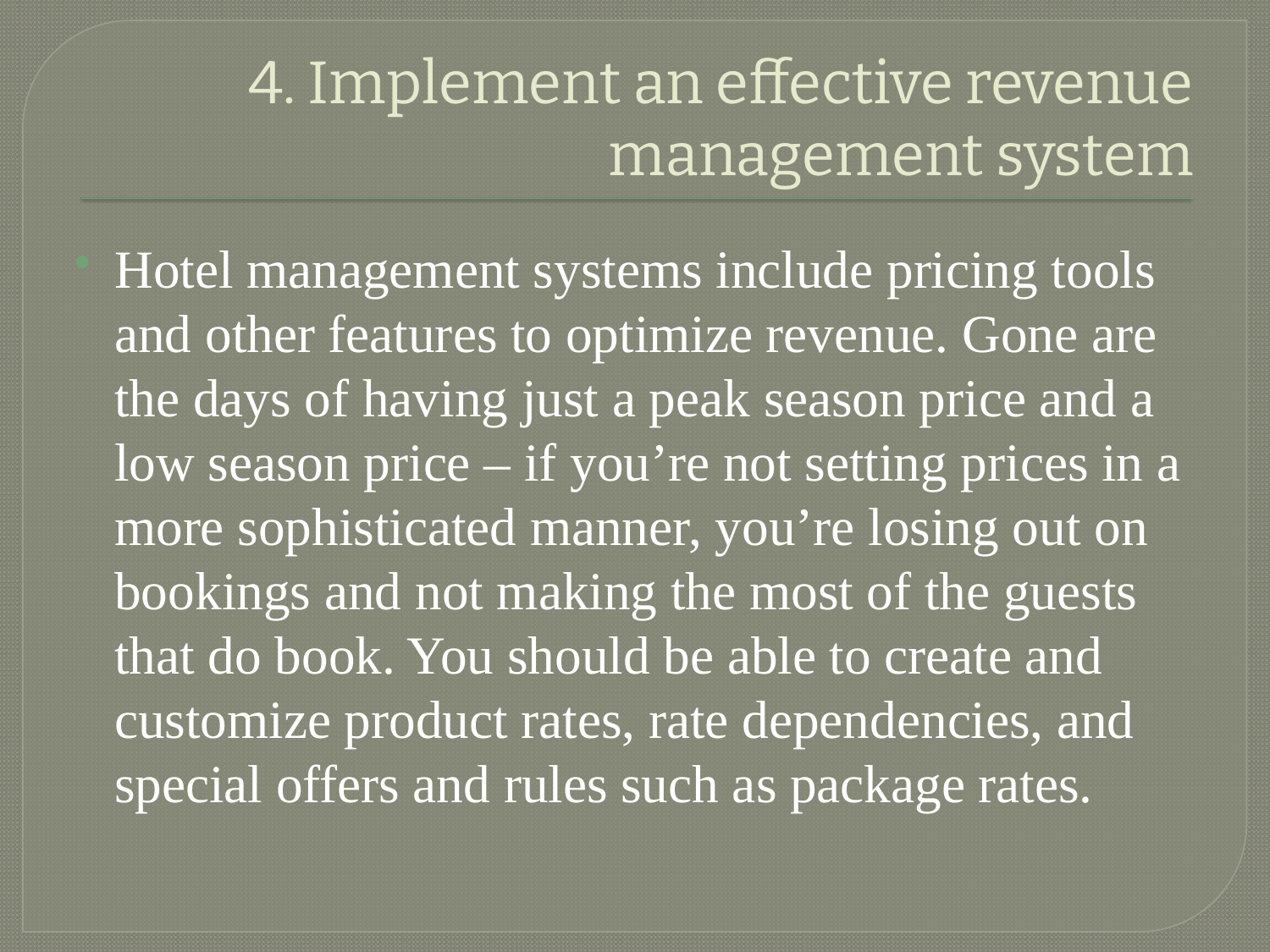

# 4. Implement an effective revenue management system
Hotel management systems include pricing tools and other features to optimize revenue. Gone are the days of having just a peak season price and a low season price – if you’re not setting prices in a more sophisticated manner, you’re losing out on bookings and not making the most of the guests that do book. You should be able to create and customize product rates, rate dependencies, and special offers and rules such as package rates.